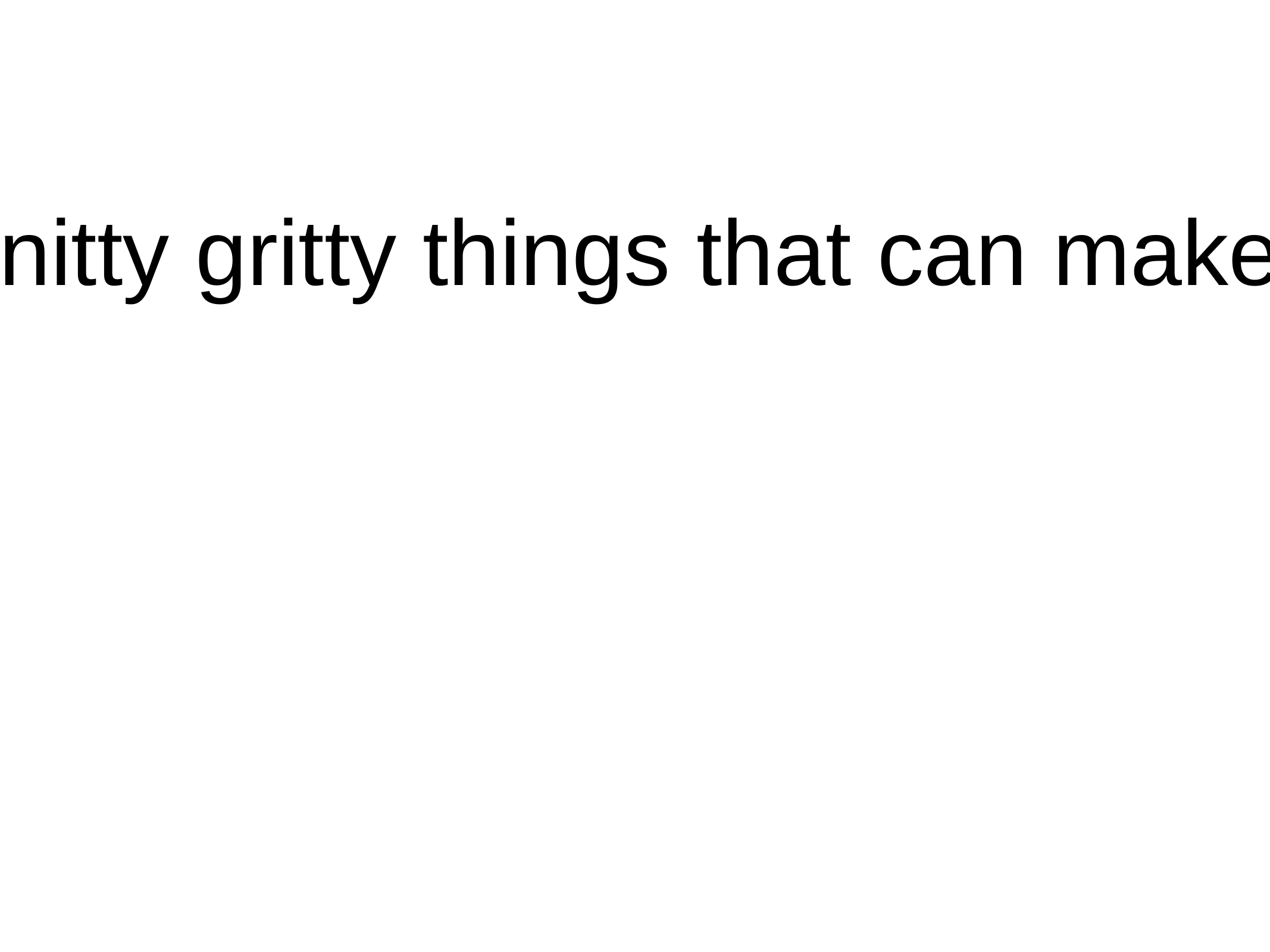

It takes care of the nitty gritty things that can make making maps hard!